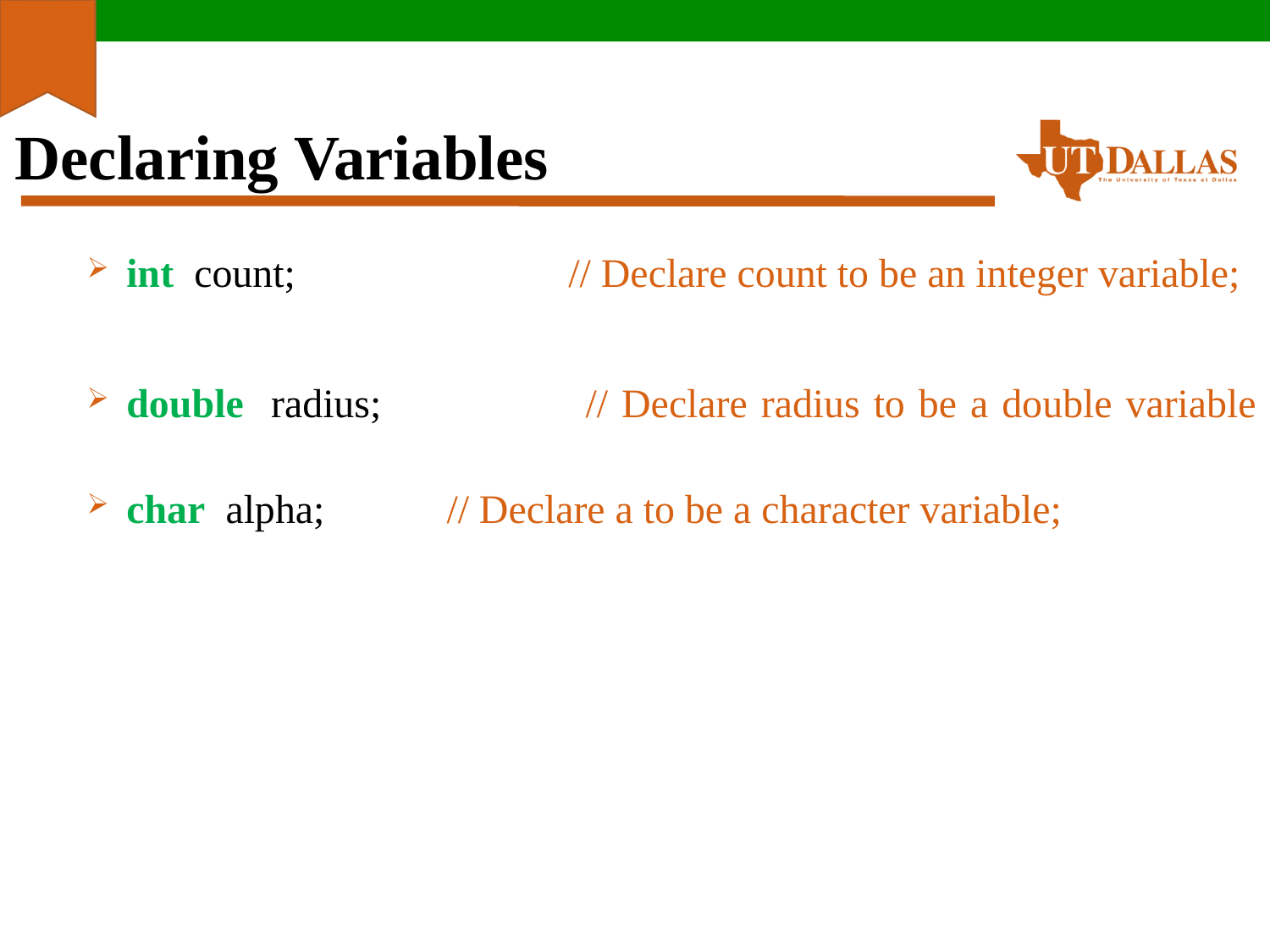

# Declaring Variables

int  count;         	      // Declare count to be an integer variable;

double  radius; 	     // Declare radius to be a double variable
char  alpha;            // Declare a to be a character variable;